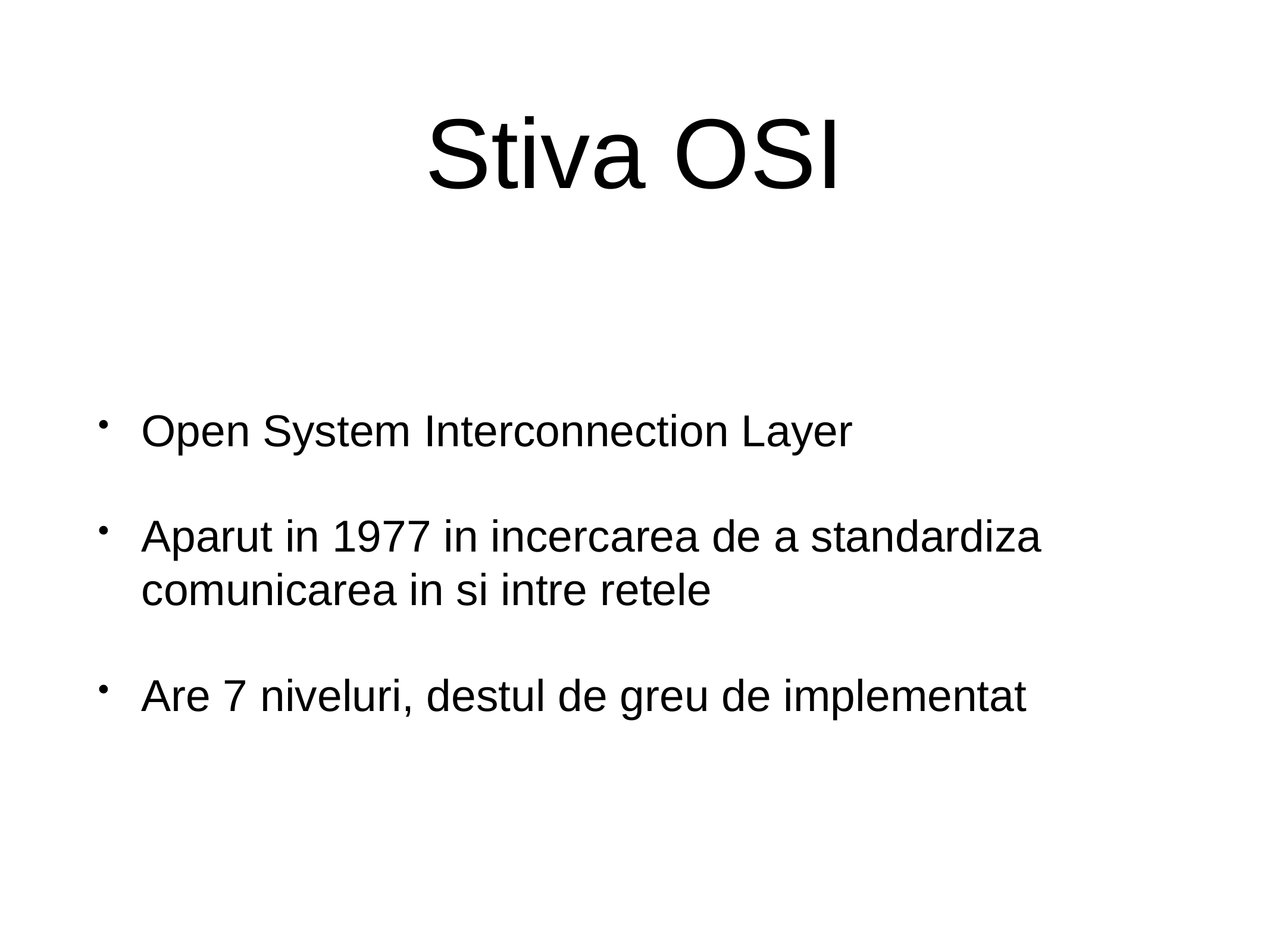

# Stiva OSI
Open System Interconnection Layer
Aparut in 1977 in incercarea de a standardiza comunicarea in si intre retele
Are 7 niveluri, destul de greu de implementat